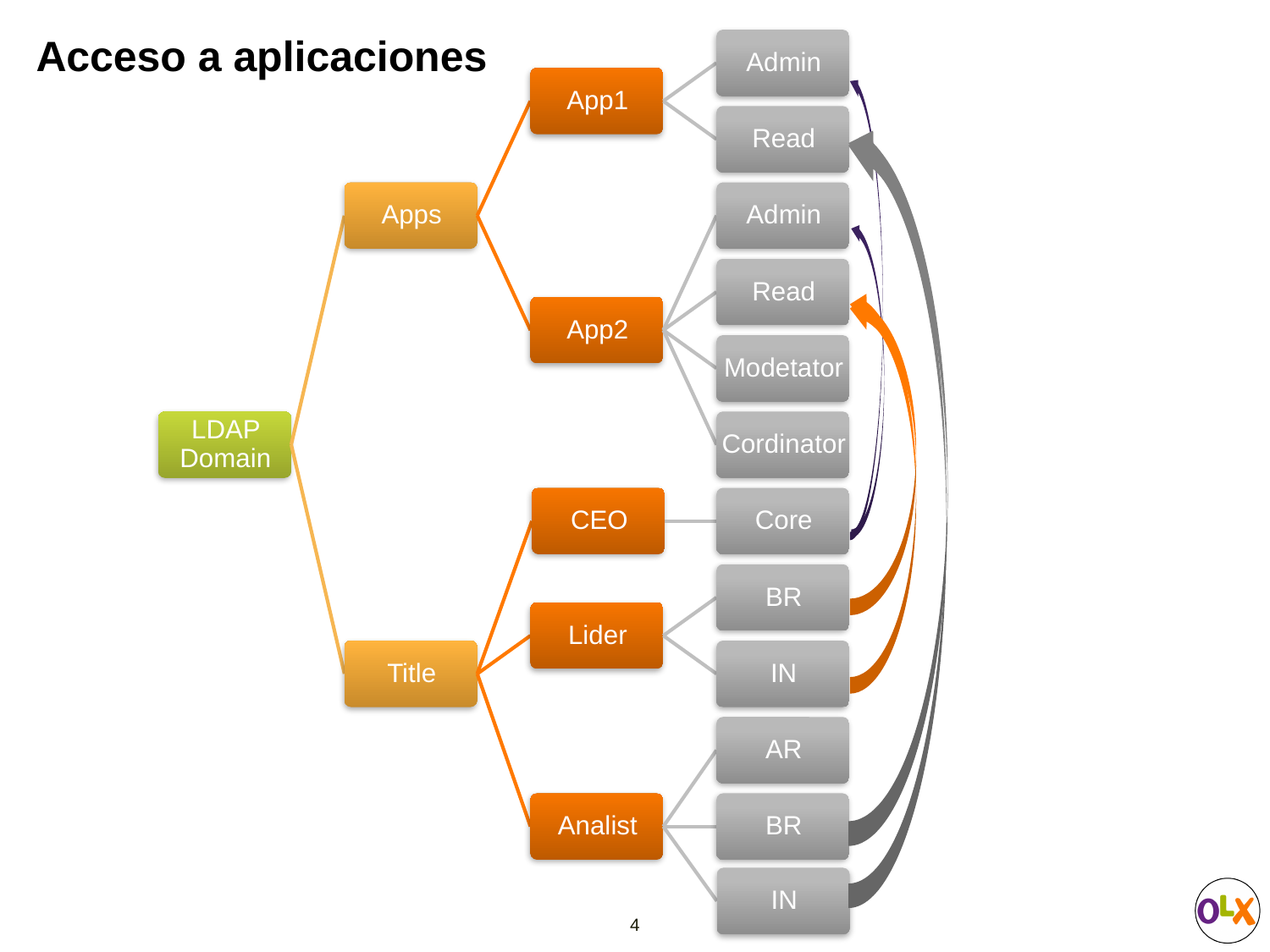

# Acceso a aplicaciones
LDAP Domain

Apps

App1

Admin

Read

App2

Admin

Read

Modetator

Cordinator

Title

CEO

Core

Lider

BR

IN

Analist

AR

BR

IN